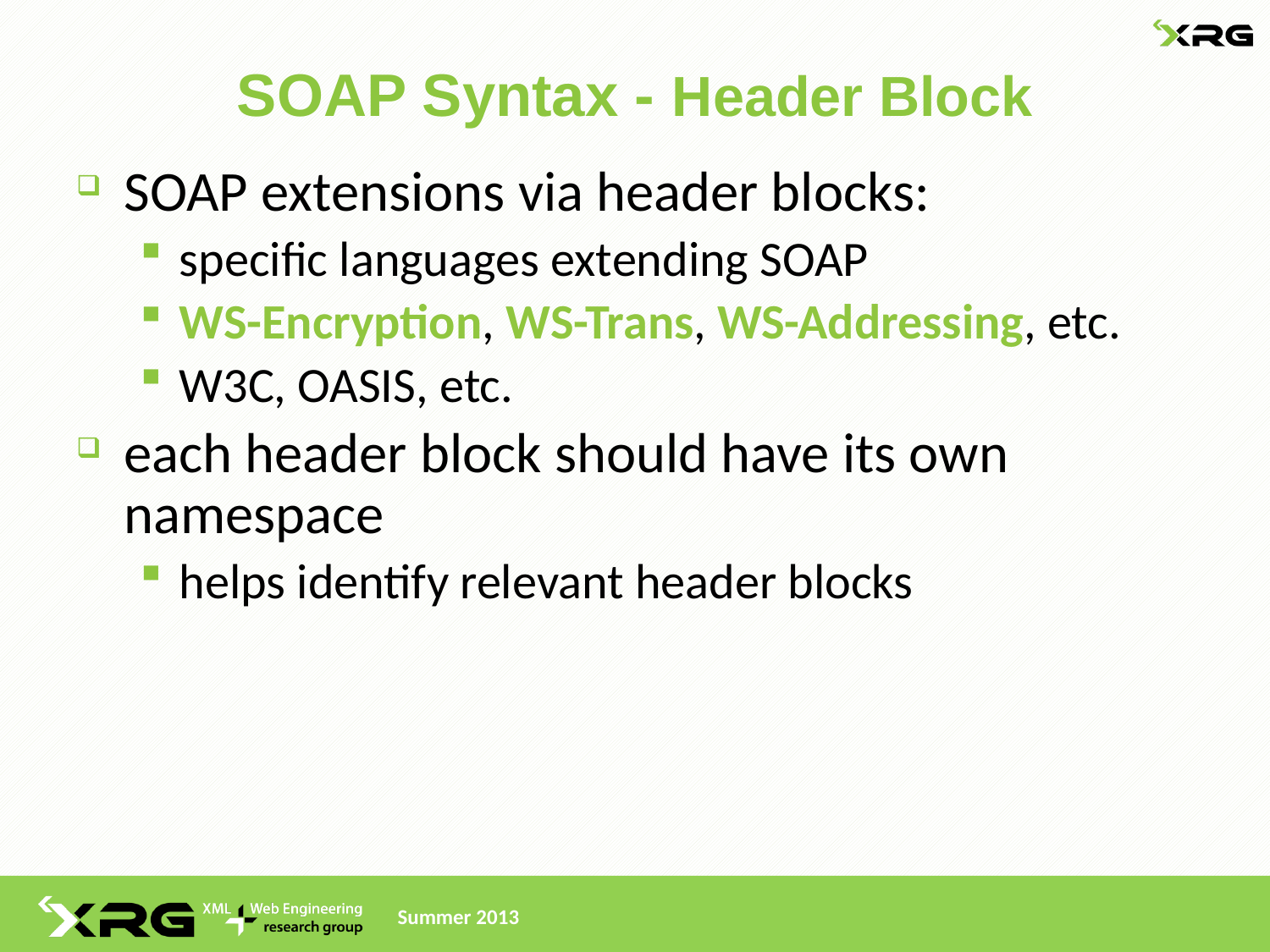

# SOAP Syntax - Header Block
SOAP extensions via header blocks:
specific languages extending SOAP
WS-Encryption, WS-Trans, WS-Addressing, etc.
W3C, OASIS, etc.
each header block should have its own namespace
helps identify relevant header blocks
Summer 2013